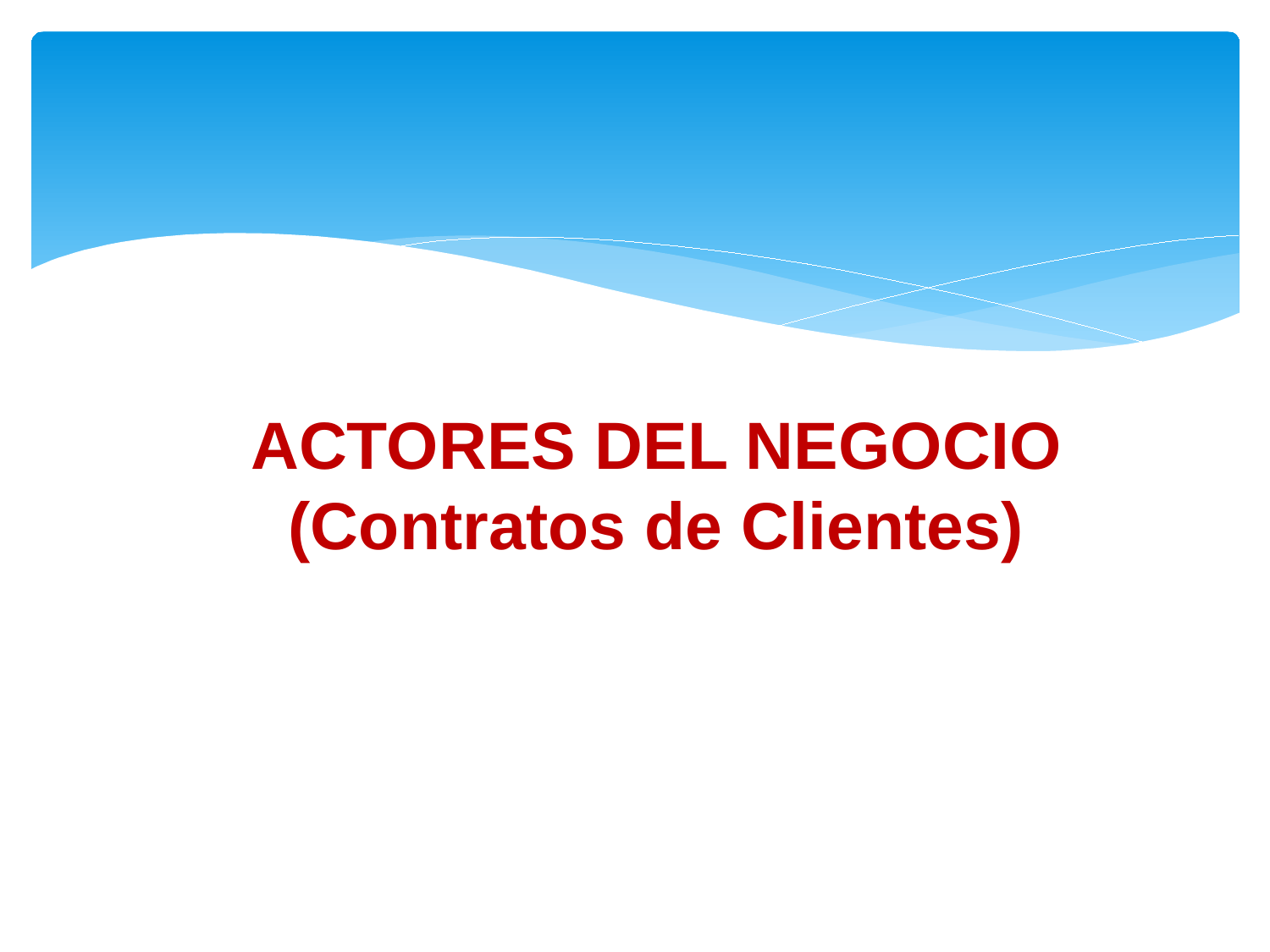

# ACTORES DEL NEGOCIO (Contratos de Clientes)